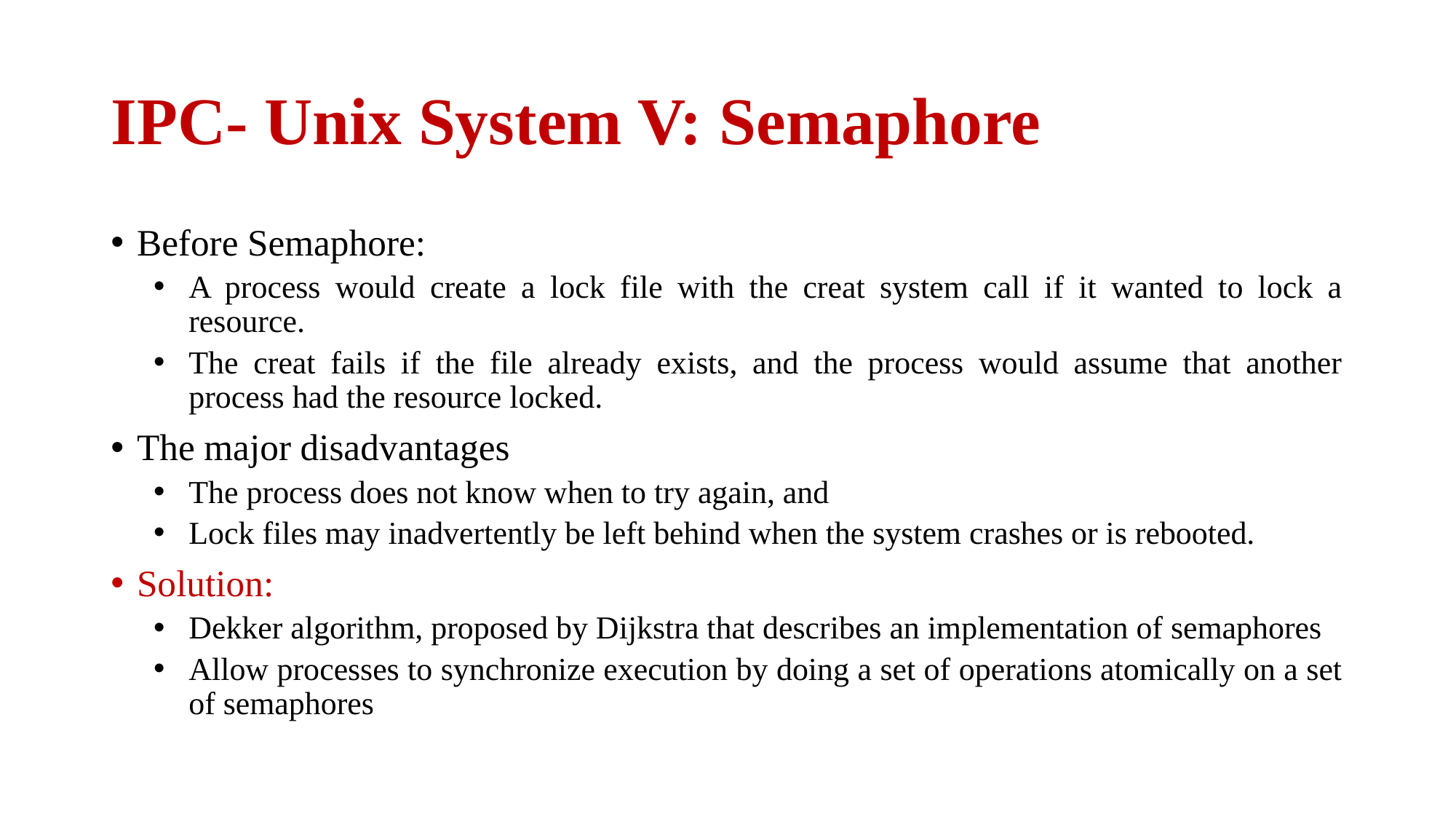

# IPC- Unix System V: Semaphore
Before Semaphore:
A process would create a lock file with the creat system call if it wanted to lock a resource.
The creat fails if the file already exists, and the process would assume that another process had the resource locked.
The major disadvantages
The process does not know when to try again, and
Lock files may inadvertently be left behind when the system crashes or is rebooted.
Solution:
Dekker algorithm, proposed by Dijkstra that describes an implementation of semaphores
Allow processes to synchronize execution by doing a set of operations atomically on a set of semaphores